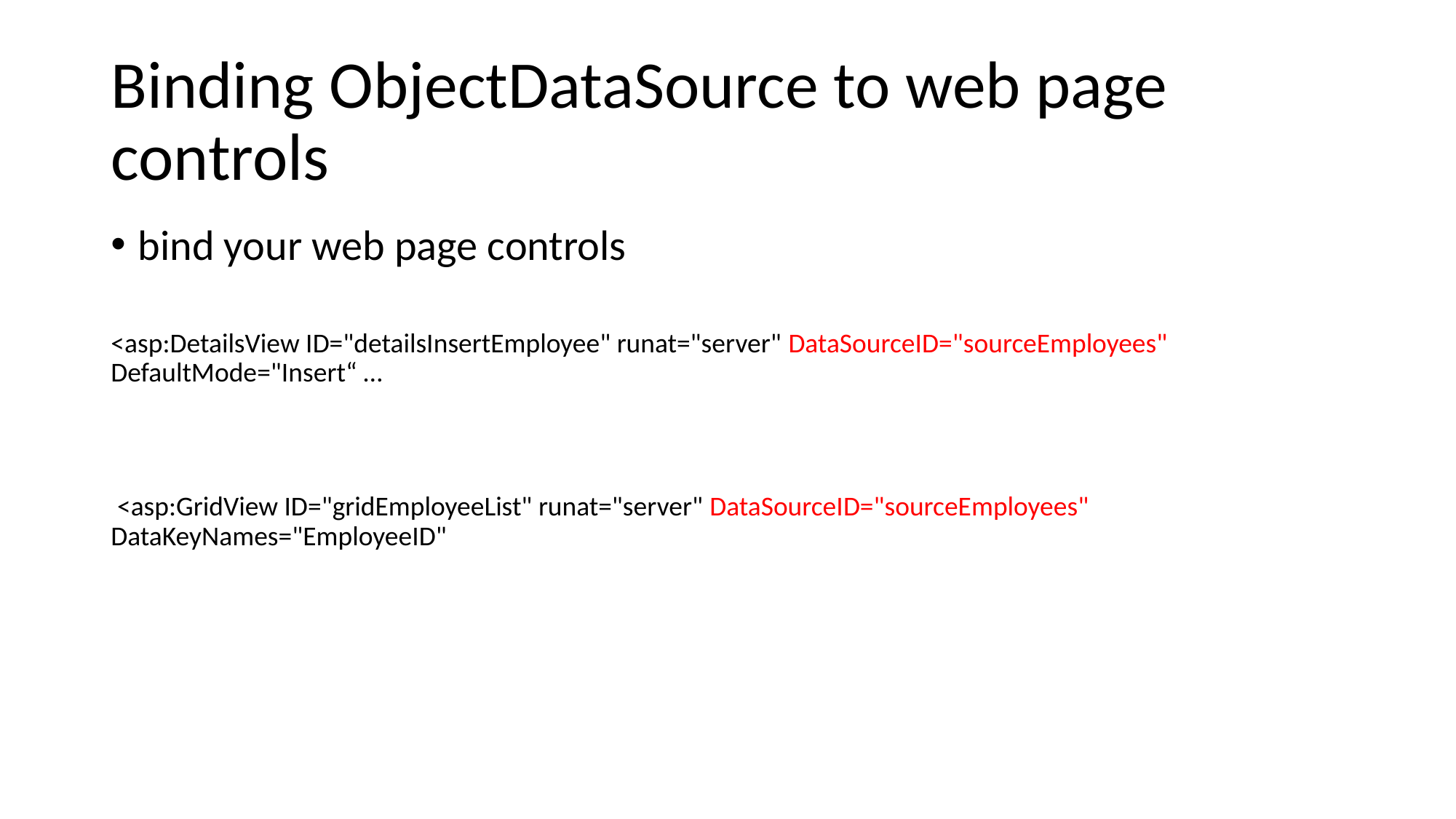

# Binding ObjectDataSource to web page controls
bind your web page controls

<asp:DetailsView ID="detailsInsertEmployee" runat="server" DataSourceID="sourceEmployees" DefaultMode="Insert“ …

 <asp:GridView ID="gridEmployeeList" runat="server" DataSourceID="sourceEmployees" DataKeyNames="EmployeeID"